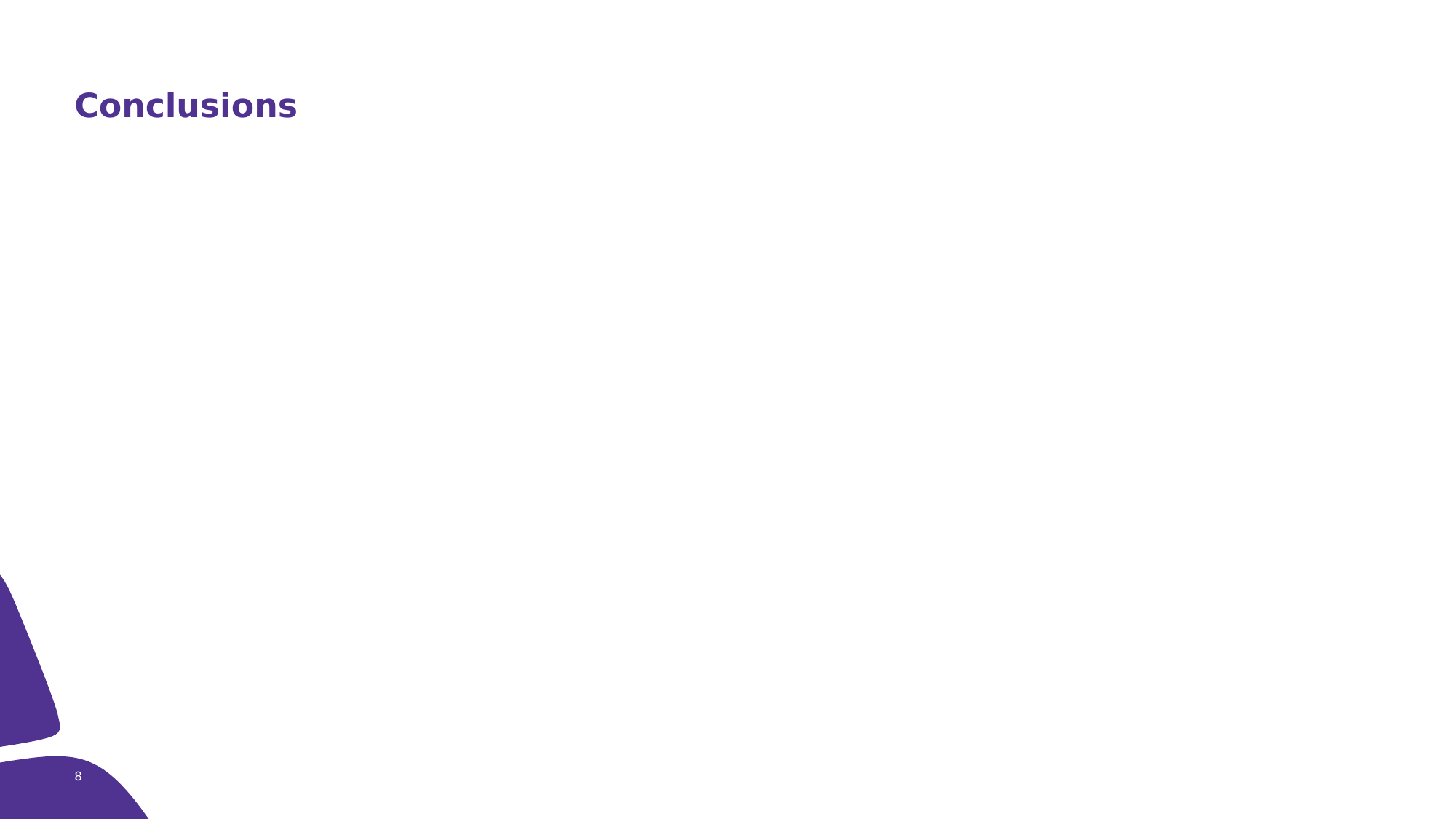

# Conclusions

8

OSI Pi Infrastructure Next Steps